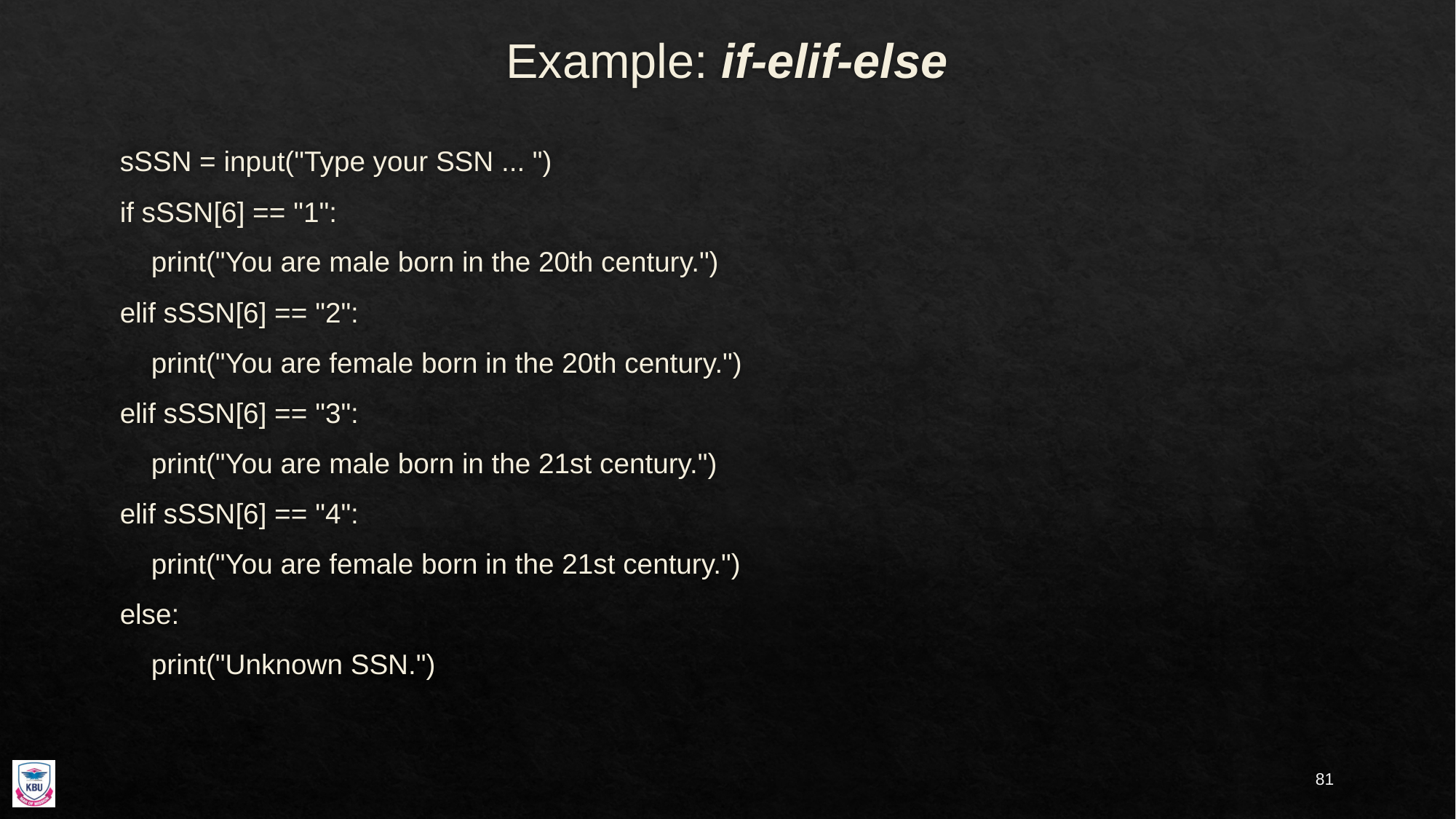

# Example: if-elif-else
sSSN = input("Type your SSN ... ")
if sSSN[6] == "1":
    print("You are male born in the 20th century.")
elif sSSN[6] == "2":
    print("You are female born in the 20th century.")
elif sSSN[6] == "3":
    print("You are male born in the 21st century.")
elif sSSN[6] == "4":
    print("You are female born in the 21st century.")
else:
    print("Unknown SSN.")
81